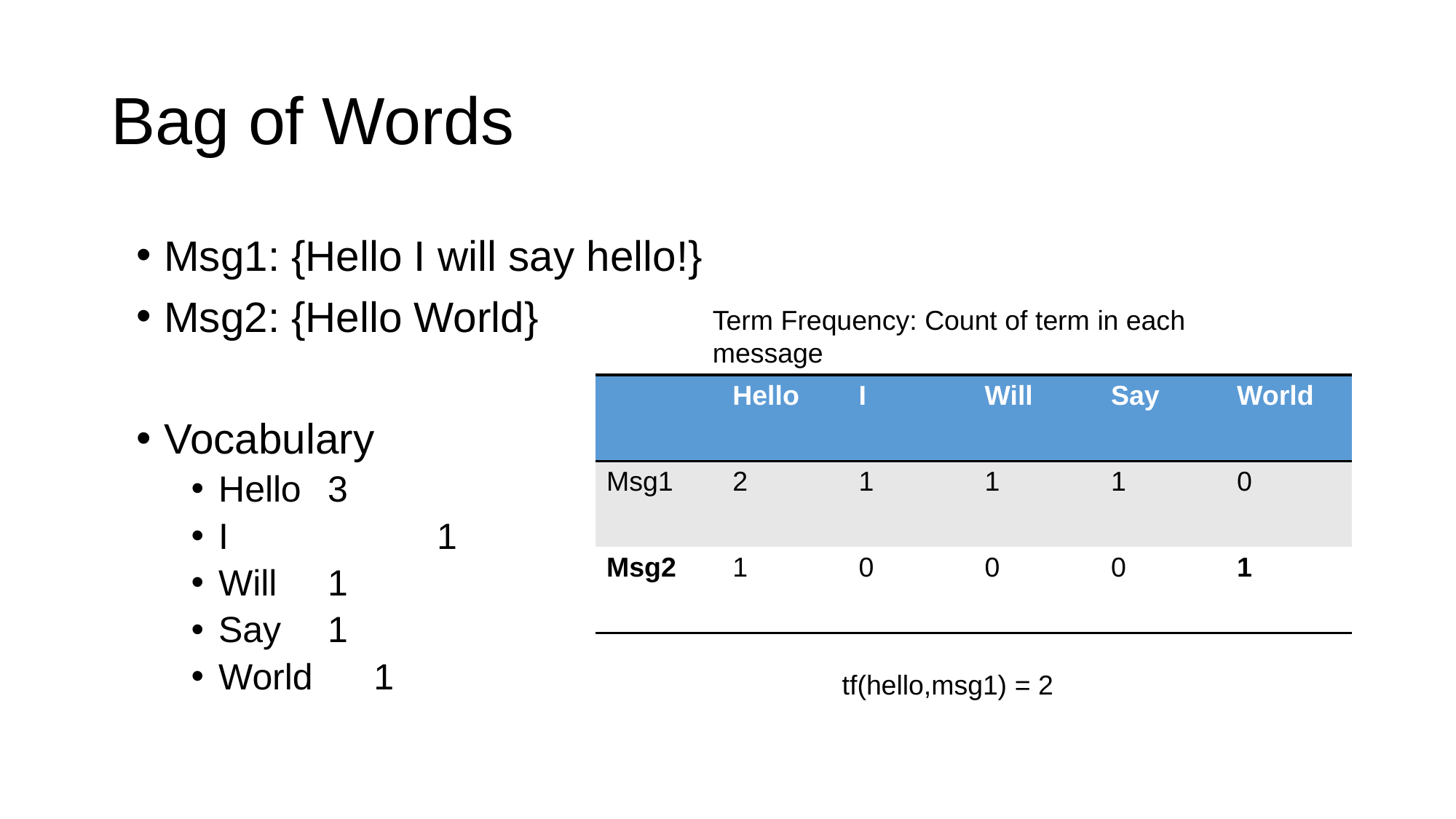

# Bag of Words
Msg1: {Hello I will say hello!}
Msg2: {Hello World}

Vocabulary
Hello	3
I		1
Will	1
Say	1
World      1
Term Frequency: Count of term in each message
|  | Hello | I | Will | Say | World |
| --- | --- | --- | --- | --- | --- |
| Msg1 | 2 | 1 | 1 | 1 | 0 |
| Msg2 | 1 | 0 | 0 | 0 | 1 |
tf(hello,msg1) = 2